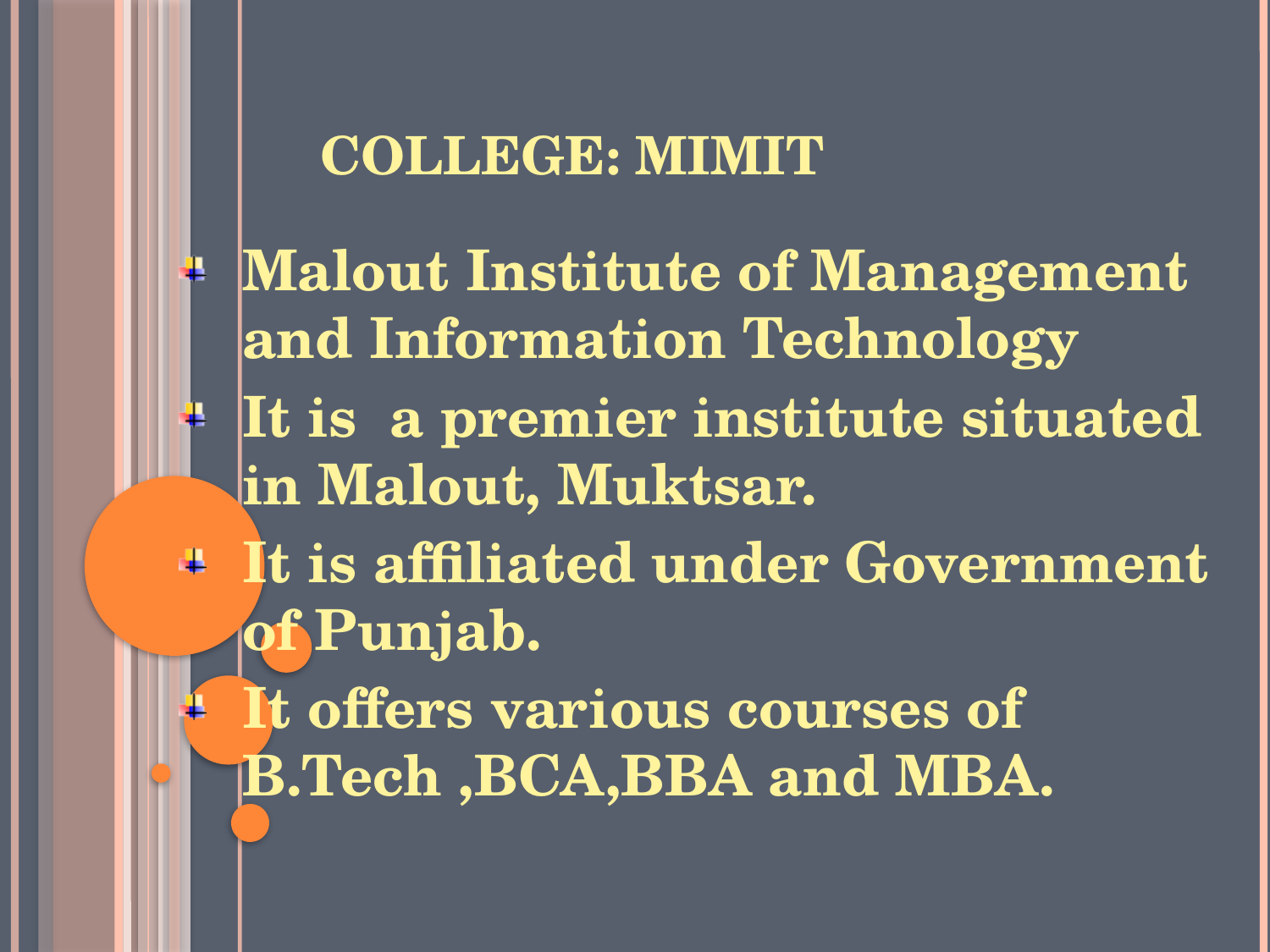

# College: MIMIT
Malout Institute of Management and Information Technology
It is  a premier institute situated in Malout, Muktsar.
It is affiliated under Government of Punjab.
It offers various courses of B.Tech ,BCA,BBA and MBA.